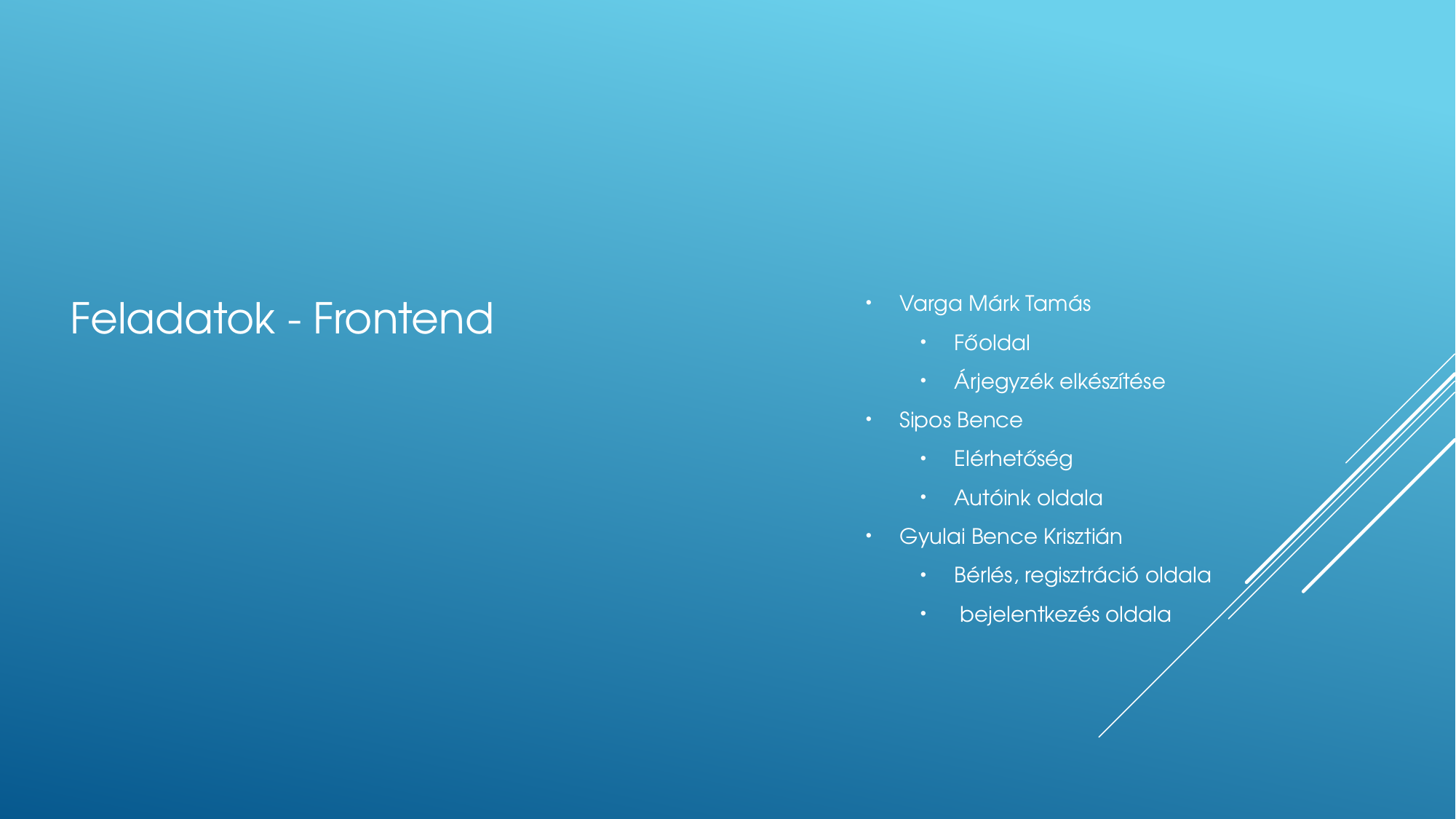

Feladatok - Frontend
Varga Márk Tamás
Főoldal
Árjegyzék elkészítése
Sipos Bence
Elérhetőség
Autóink oldala
Gyulai Bence Krisztián
Bérlés, regisztráció oldala
 bejelentkezés oldala